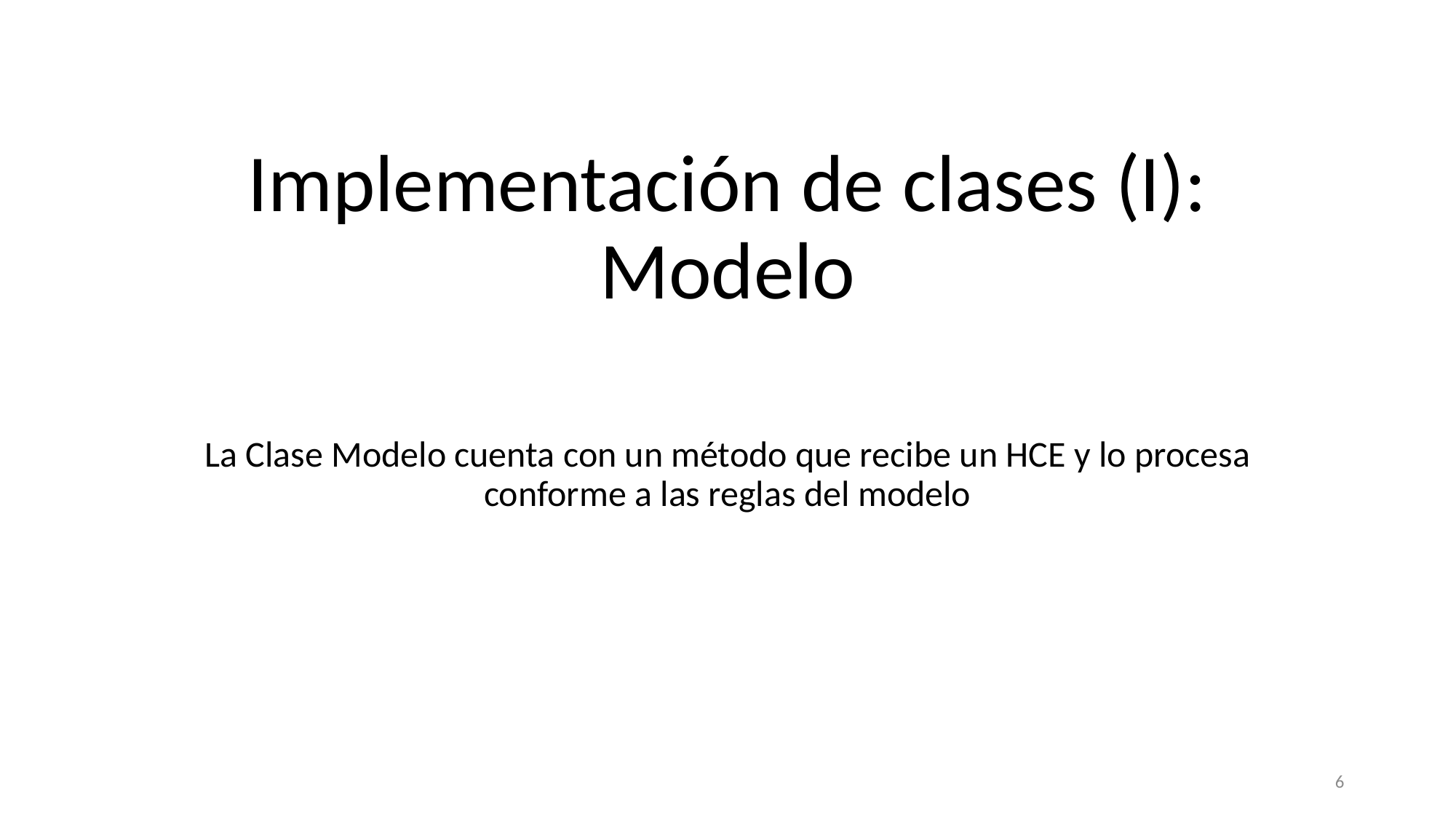

# Implementación de clases (I): Modelo
La Clase Modelo cuenta con un método que recibe un HCE y lo procesa conforme a las reglas del modelo
6